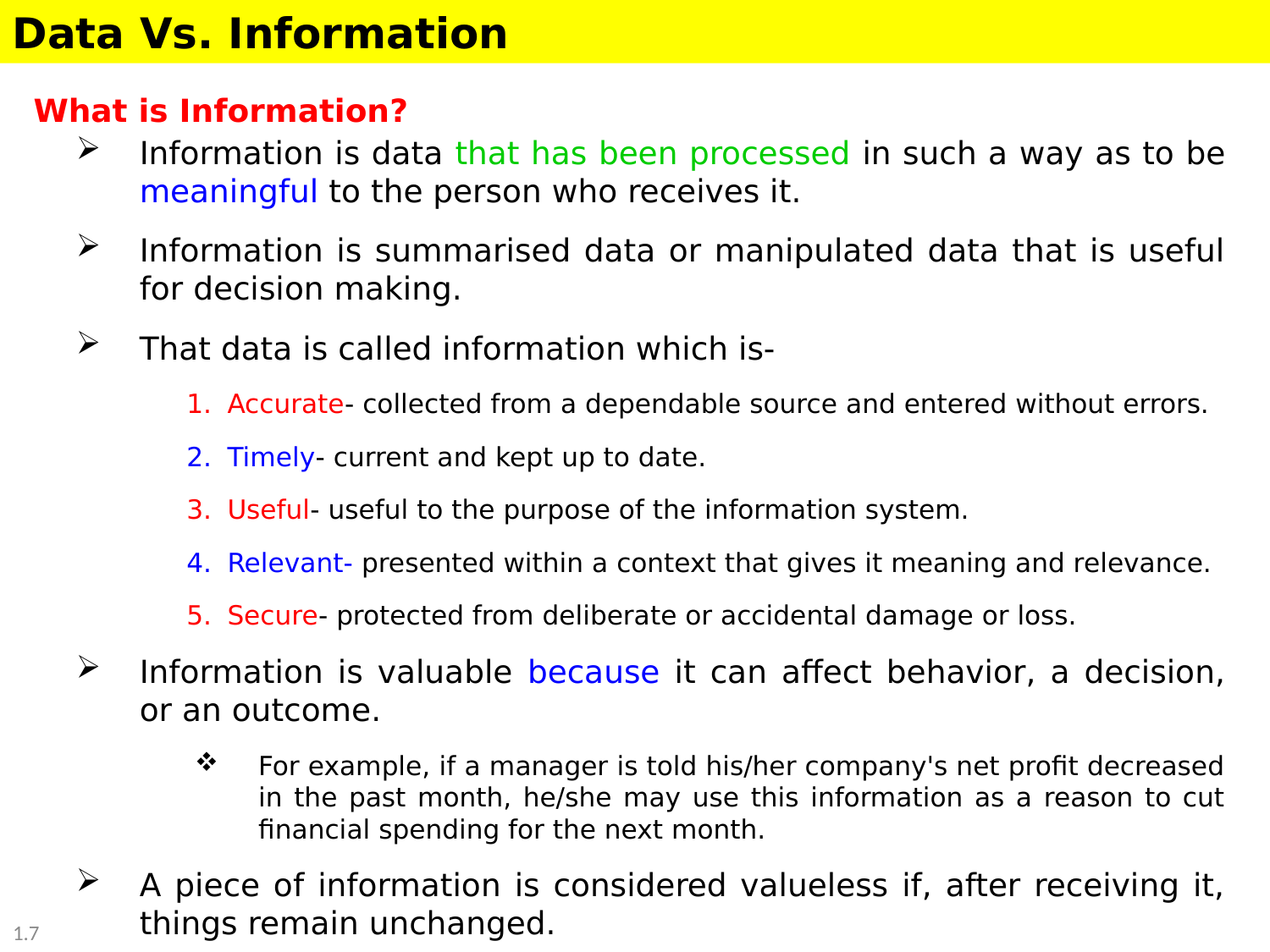

Data Vs. Information
What is Information?
Information is data that has been processed in such a way as to be meaningful to the person who receives it.
Information is summarised data or manipulated data that is useful for decision making.
That data is called information which is-
Accurate- collected from a dependable source and entered without errors.
Timely- current and kept up to date.
Useful- useful to the purpose of the information system.
Relevant- presented within a context that gives it meaning and relevance.
Secure- protected from deliberate or accidental damage or loss.
Information is valuable because it can affect behavior, a decision, or an outcome.
For example, if a manager is told his/her company's net profit decreased in the past month, he/she may use this information as a reason to cut financial spending for the next month.
A piece of information is considered valueless if, after receiving it, things remain unchanged.
1.7